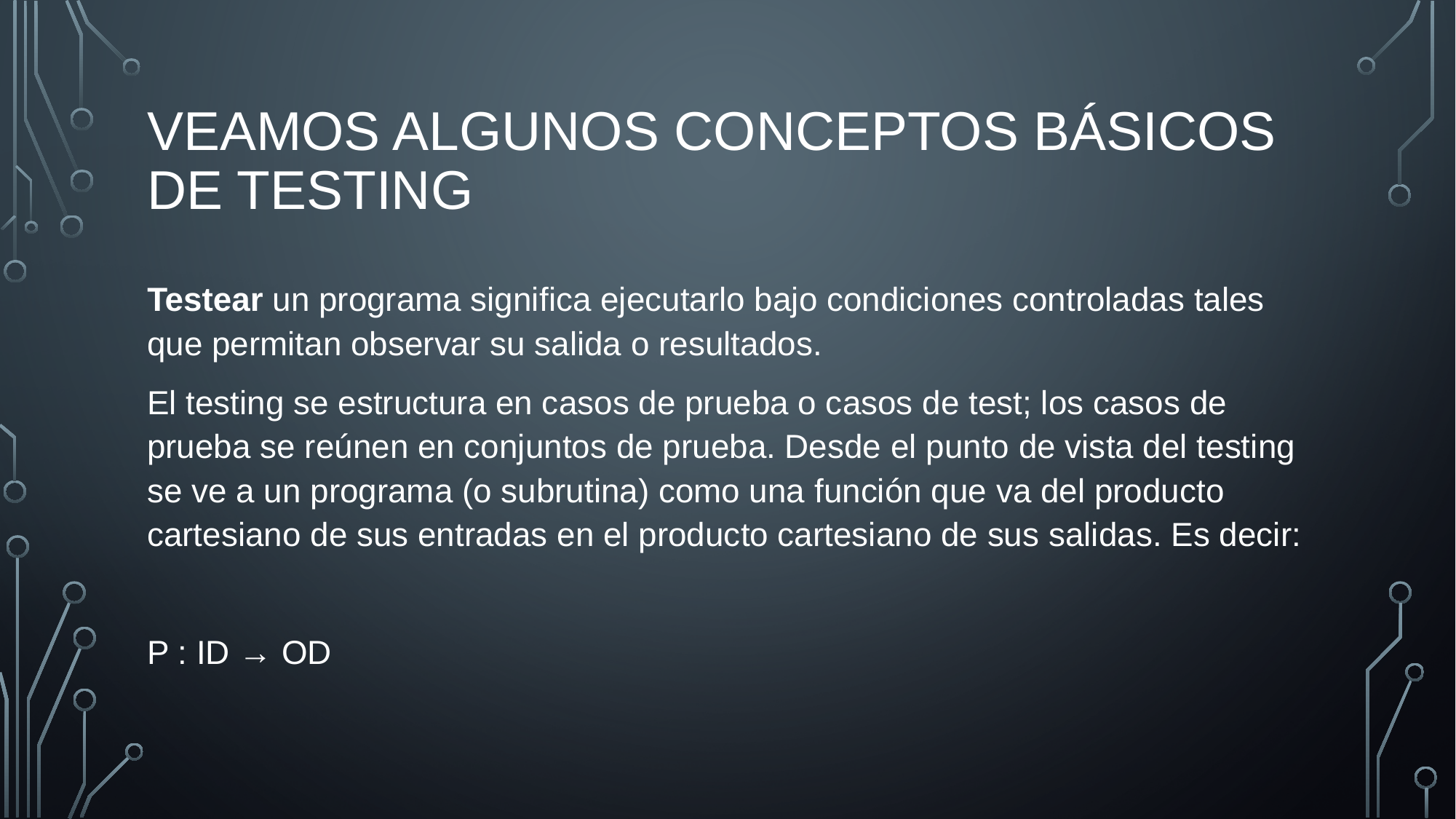

# VEAMOS ALGUNOS CONCEPTOS BÁSICOS DE TESTING
Testear un programa significa ejecutarlo bajo condiciones controladas tales que permitan observar su salida o resultados.
El testing se estructura en casos de prueba o casos de test; los casos de prueba se reúnen en conjuntos de prueba. Desde el punto de vista del testing se ve a un programa (o subrutina) como una función que va del producto cartesiano de sus entradas en el producto cartesiano de sus salidas. Es decir:

P : ID → OD